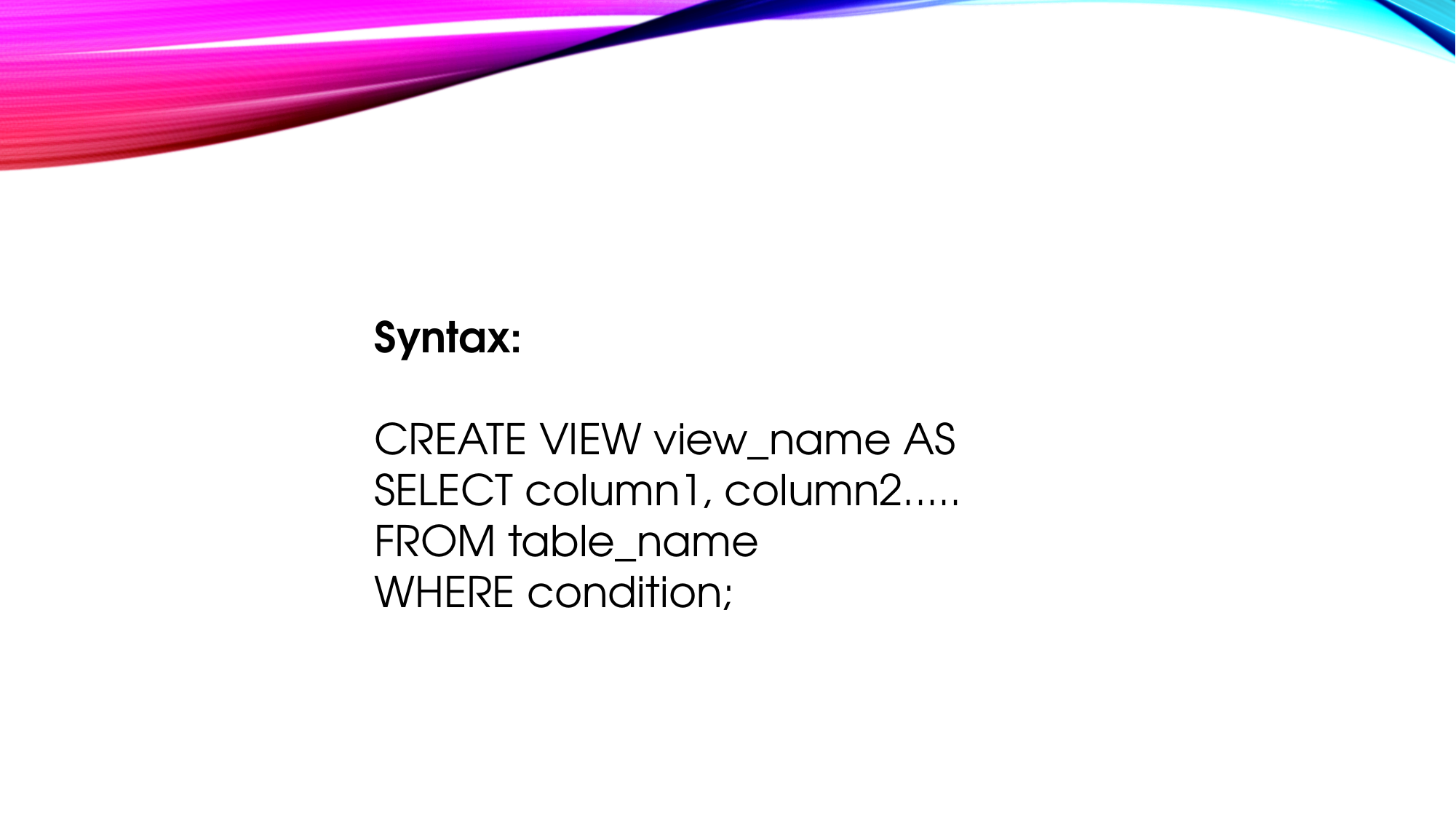

Syntax:

CREATE VIEW view_name AS
SELECT column1, column2.....
FROM table_name
WHERE condition;